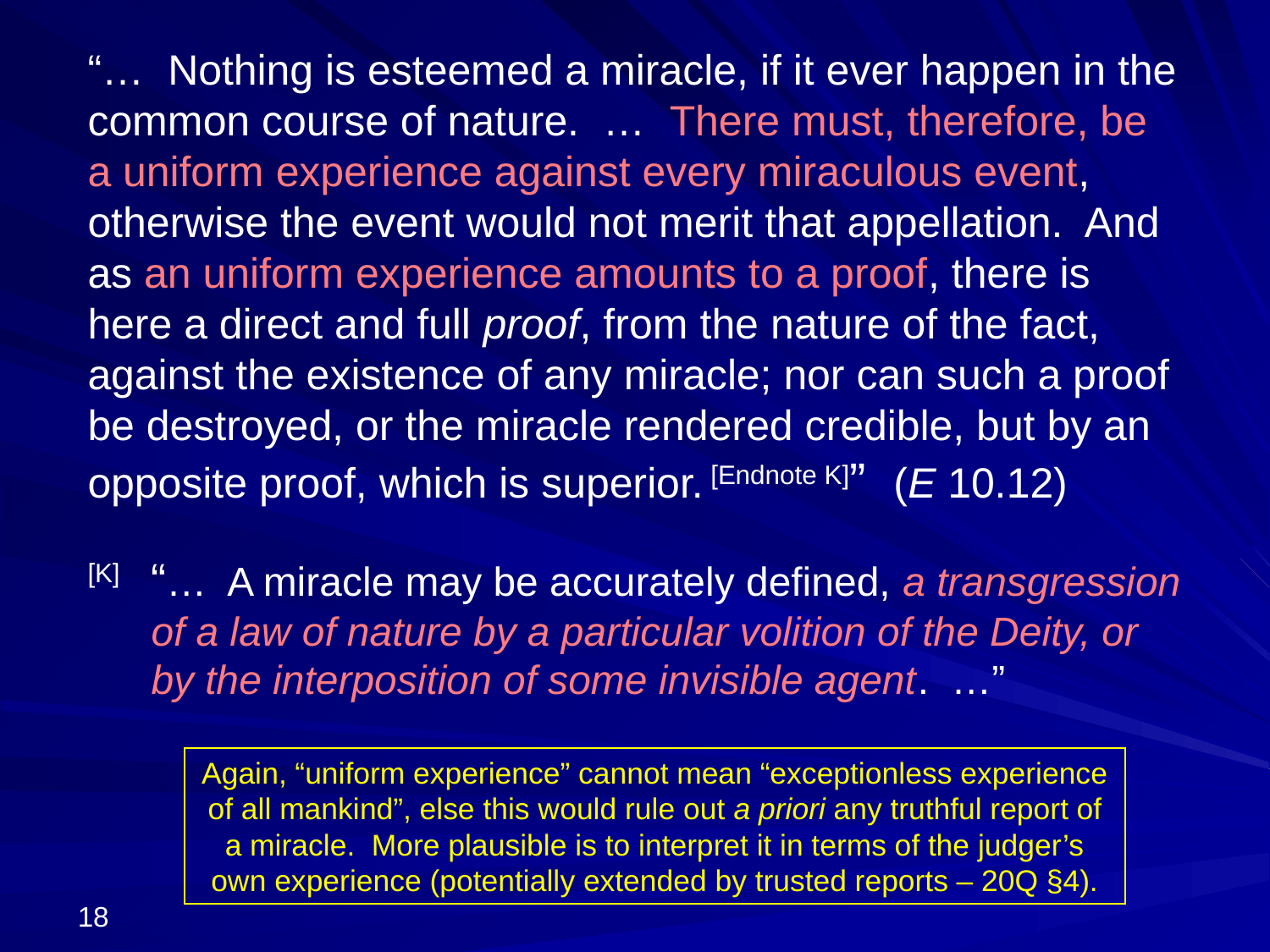

“…  Nothing is esteemed a miracle, if it ever happen in the common course of nature.  …  There must, therefore, be a uniform experience against every miraculous event, otherwise the event would not merit that appellation.  And as an uniform experience amounts to a proof, there is here a direct and full proof, from the nature of the fact, against the existence of any miracle; nor can such a proof be destroyed, or the miracle rendered credible, but by an opposite proof, which is superior. [Endnote K]”  (E 10.12)
[K]	“…  A miracle may be accurately defined, a transgression of a law of nature by a particular volition of the Deity, or by the interposition of some invisible agent.  …”
Again, “uniform experience” cannot mean “exceptionless experience of all mankind”, else this would rule out a priori any truthful report of a miracle.  More plausible is to interpret it in terms of the judger’s own experience (potentially extended by trusted reports – 20Q §4).
18